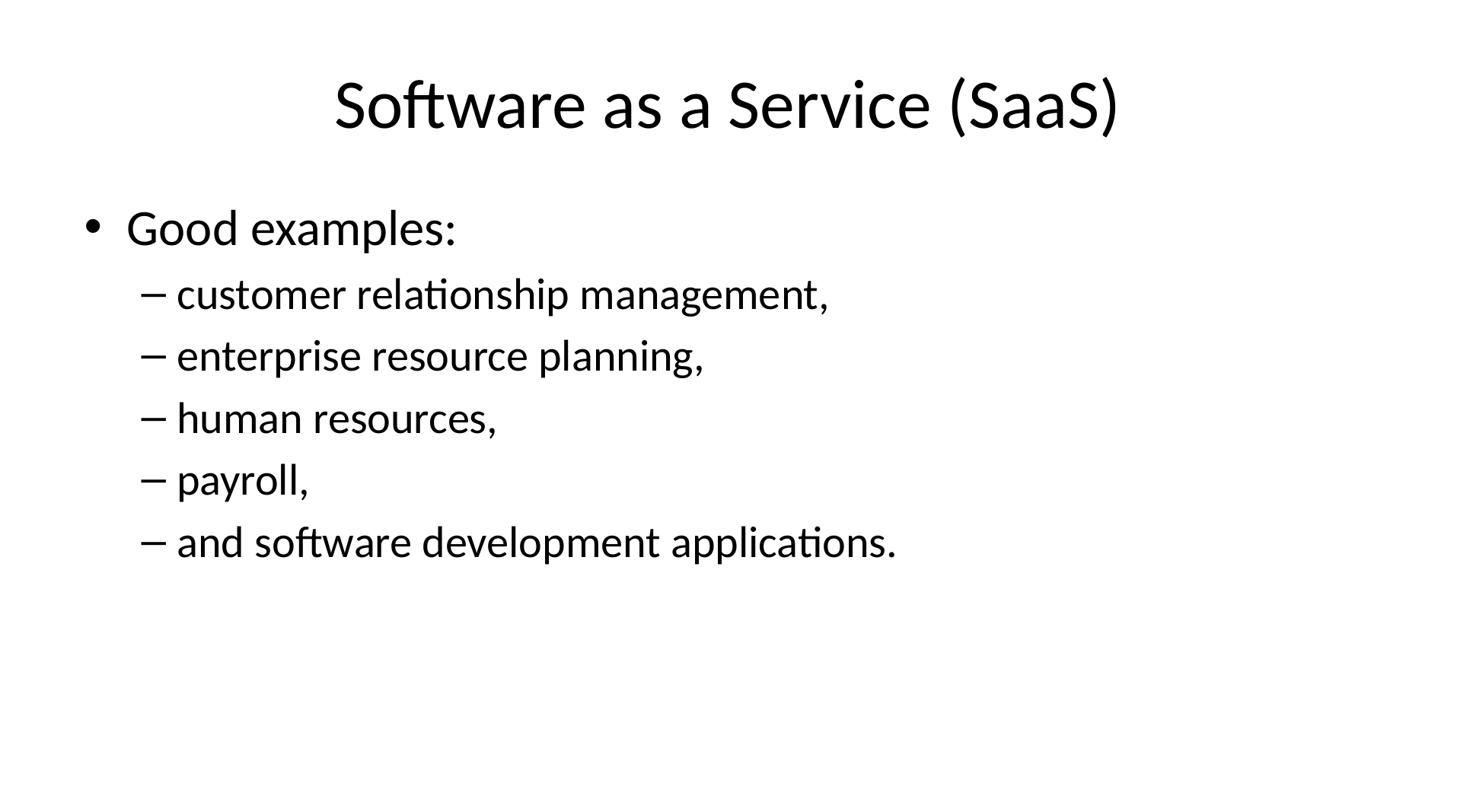

# Software as a Service (SaaS)
Good examples:
customer relationship management,
enterprise resource planning,
human resources,
payroll,
and software development applications.